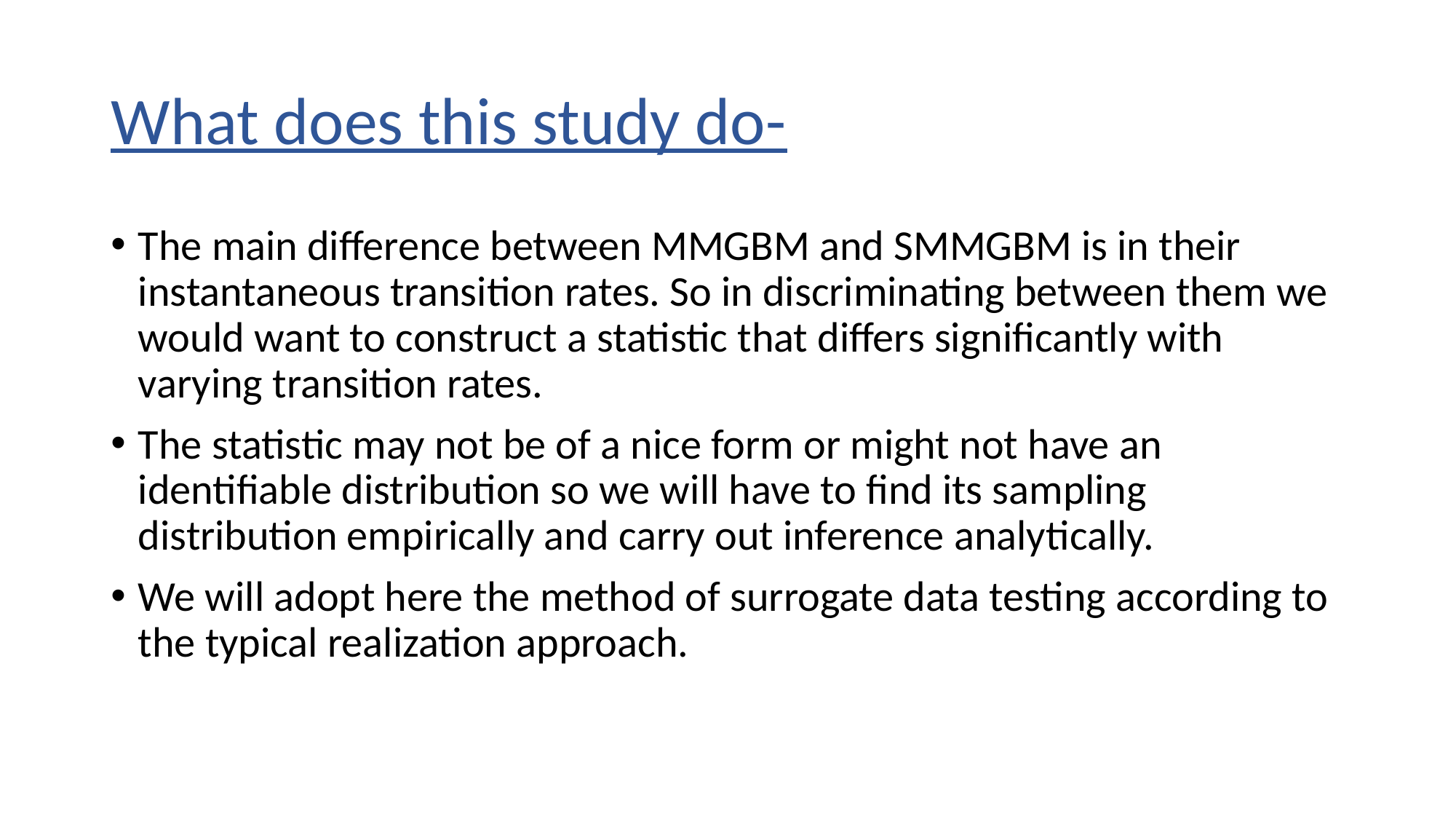

# What does this study do-
The main difference between MMGBM and SMMGBM is in their instantaneous transition rates. So in discriminating between them we would want to construct a statistic that differs significantly with varying transition rates.
The statistic may not be of a nice form or might not have an identifiable distribution so we will have to find its sampling distribution empirically and carry out inference analytically.
We will adopt here the method of surrogate data testing according to the typical realization approach.